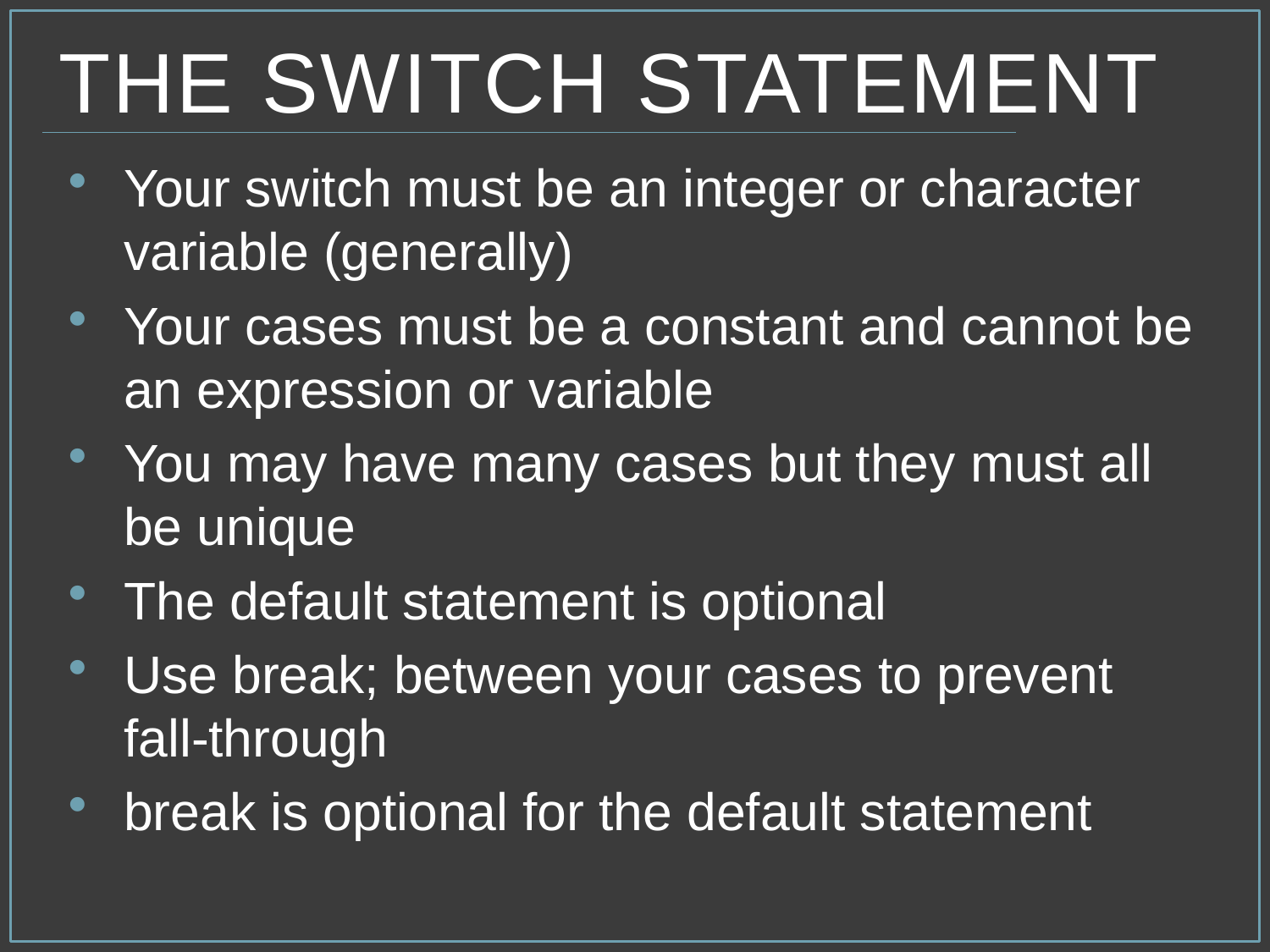

# The switch Statement
Your switch must be an integer or character variable (generally)
Your cases must be a constant and cannot be an expression or variable
You may have many cases but they must all be unique
The default statement is optional
Use break; between your cases to prevent fall-through
break is optional for the default statement